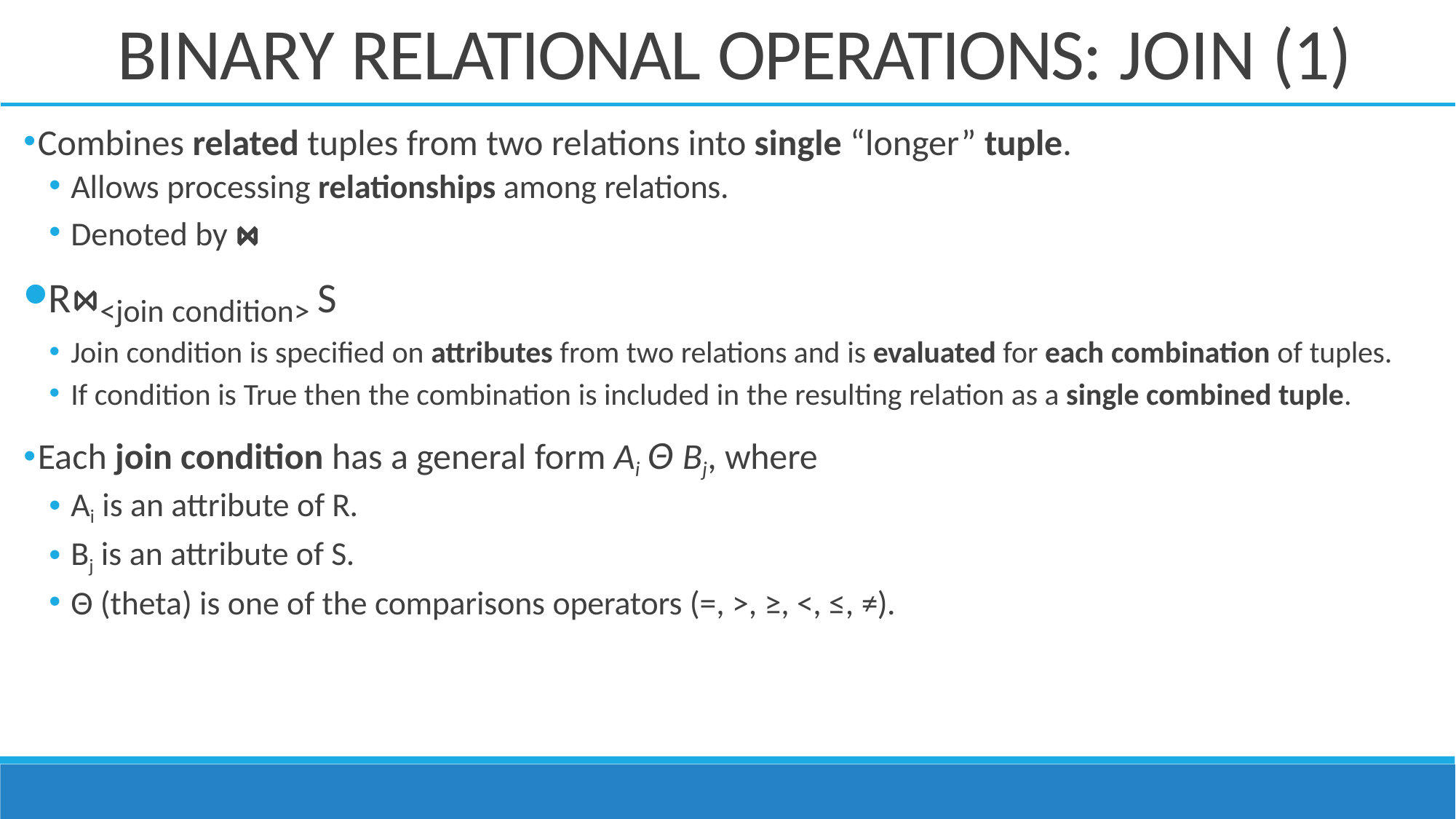

# BINARY RELATIONAL OPERATIONS: JOIN (1)

Combines related tuples from two relations into single “longer” tuple.
Allows processing relationships among relations.
Denoted by ⋈
R⋈<join condition> S
Join condition is specified on attributes from two relations and is evaluated for each combination of tuples.
If condition is True then the combination is included in the resulting relation as a single combined tuple.
Each join condition has a general form Ai Θ Bj, where
Ai is an attribute of R.
Bj is an attribute of S.
Θ (theta) is one of the comparisons operators (=, >, ≥, <, ≤, ≠).